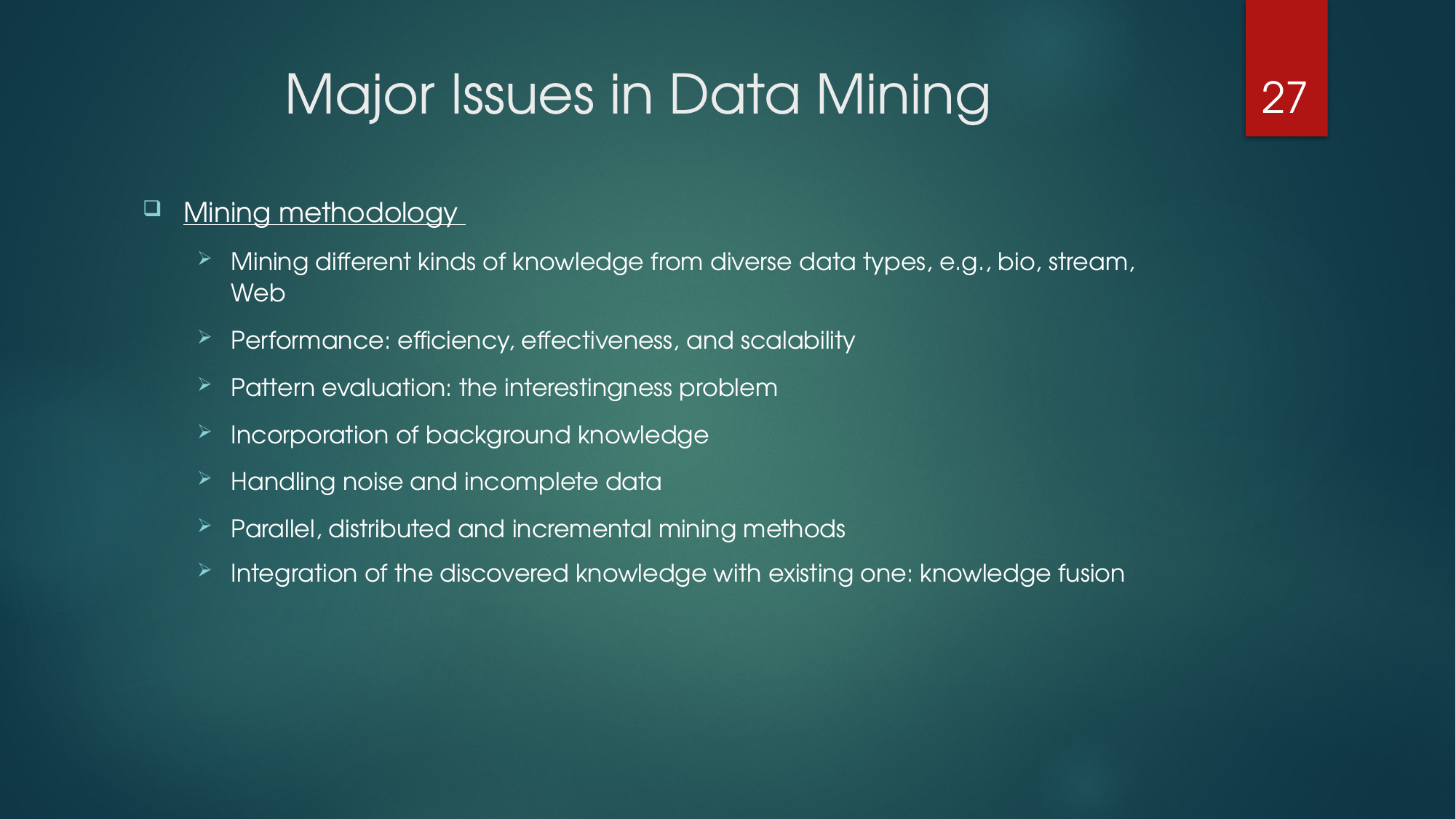

27
# Major Issues in Data Mining
Mining methodology
Mining different kinds of knowledge from diverse data types, e.g., bio, stream, Web
Performance: efficiency, effectiveness, and scalability
Pattern evaluation: the interestingness problem
Incorporation of background knowledge
Handling noise and incomplete data
Parallel, distributed and incremental mining methods
Integration of the discovered knowledge with existing one: knowledge fusion